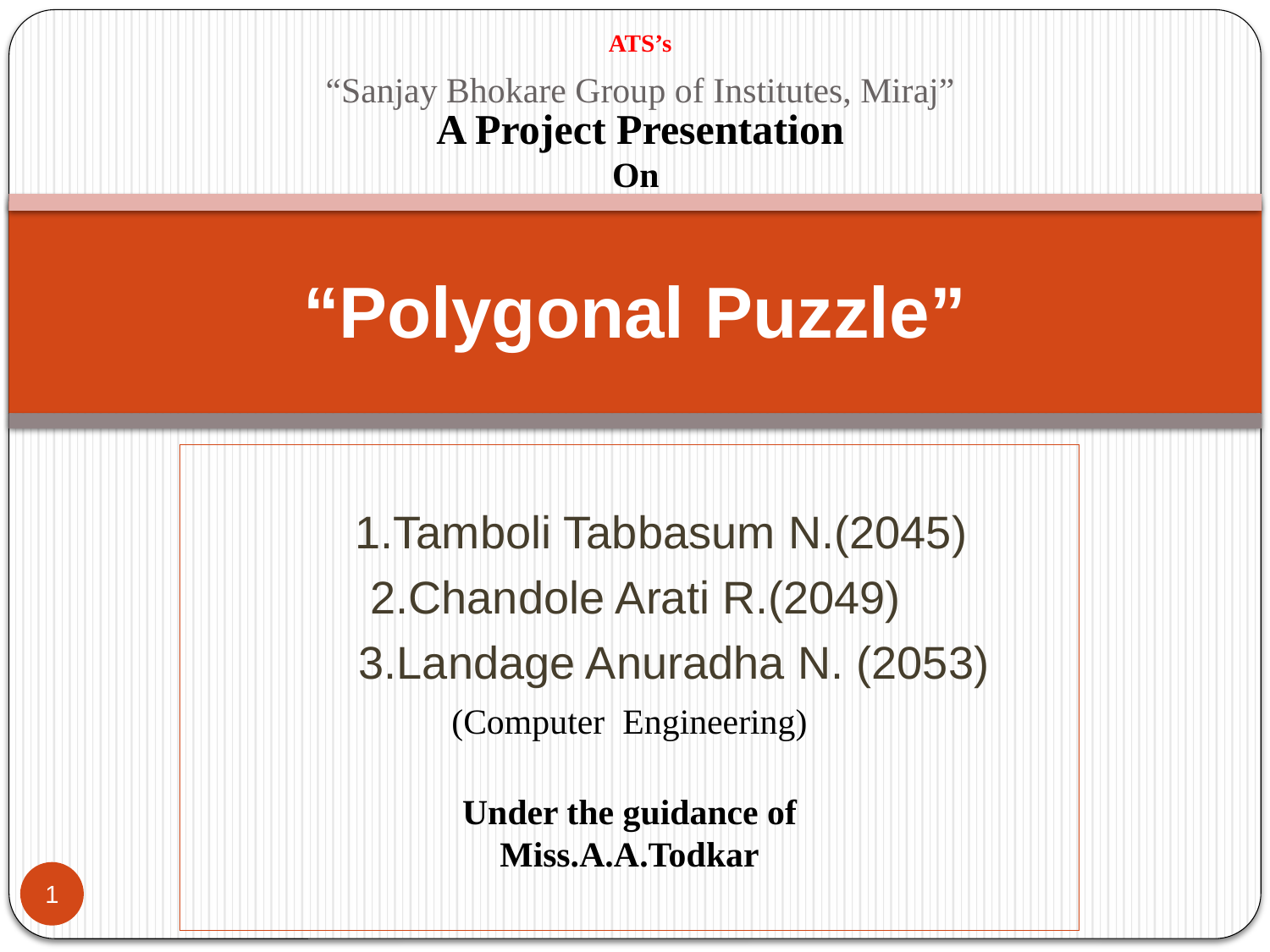

ATS’s
“Sanjay Bhokare Group of Institutes, Miraj”
 A Project Presentation
On
# “Polygonal Puzzle”

     1.Tamboli Tabbasum N.(2045)
 2.Chandole Arati R.(2049)
       3.Landage Anuradha N. (2053)
(Computer  Engineering)

Under the guidance of
Miss.A.A.Todkar
1